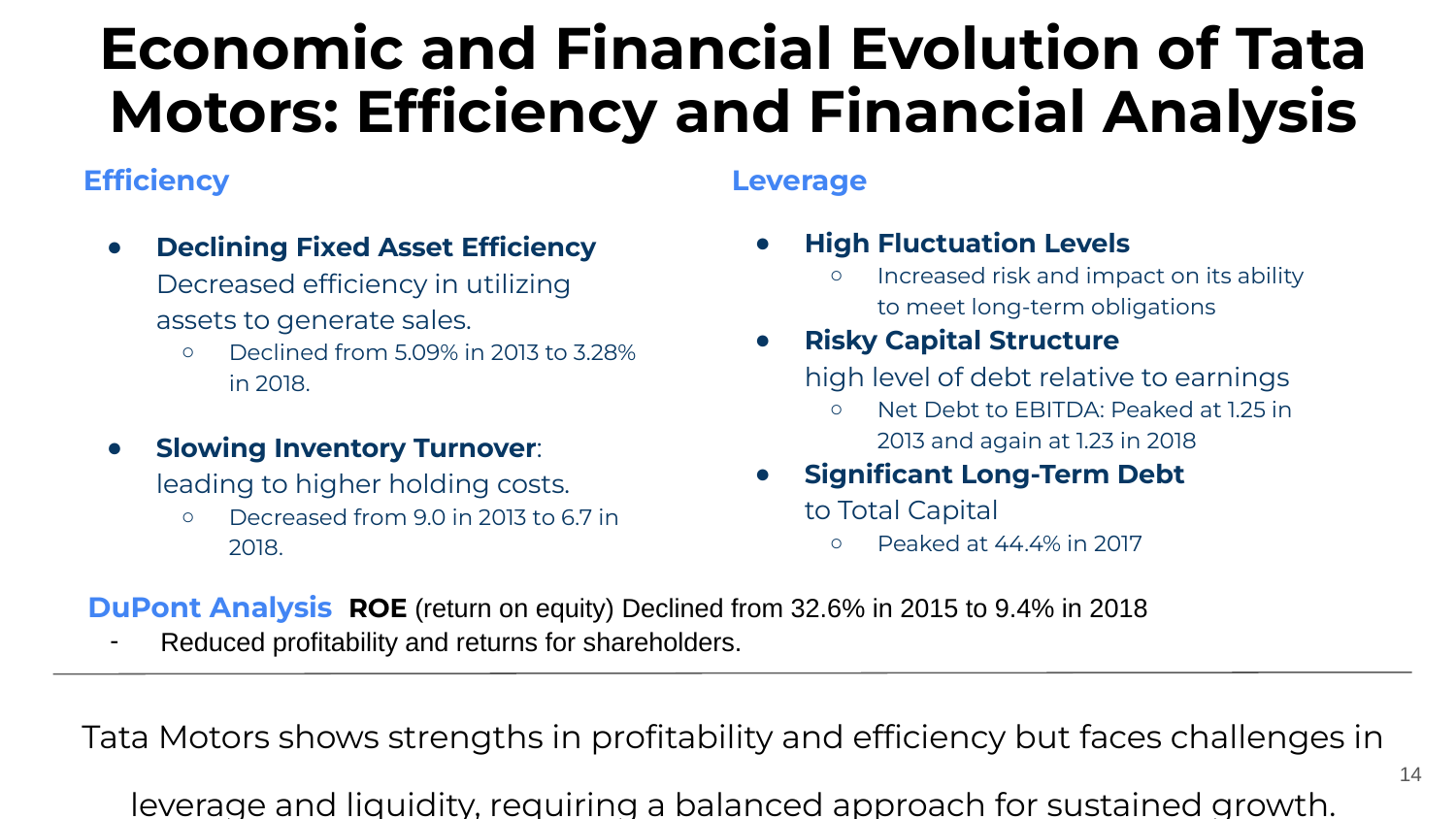

Economic and Financial Evolution of Tata Motors: Efficiency and Financial Analysis
Efficiency
Leverage
High Fluctuation Levels
Increased risk and impact on its ability to meet long-term obligations
Risky Capital Structure
high level of debt relative to earnings
Net Debt to EBITDA: Peaked at 1.25 in 2013 and again at 1.23 in 2018
Significant Long-Term Debt
to Total Capital
Peaked at 44.4% in 2017
Declining Fixed Asset Efficiency
Decreased efficiency in utilizing assets to generate sales.
Declined from 5.09% in 2013 to 3.28% in 2018.

Slowing Inventory Turnover:
leading to higher holding costs.
Decreased from 9.0 in 2013 to 6.7 in 2018.
DuPont Analysis  ROE (return on equity) Declined from 32.6% in 2015 to 9.4% in 2018
Reduced profitability and returns for shareholders.
Tata Motors shows strengths in profitability and efficiency but faces challenges in leverage and liquidity, requiring a balanced approach for sustained growth.

14